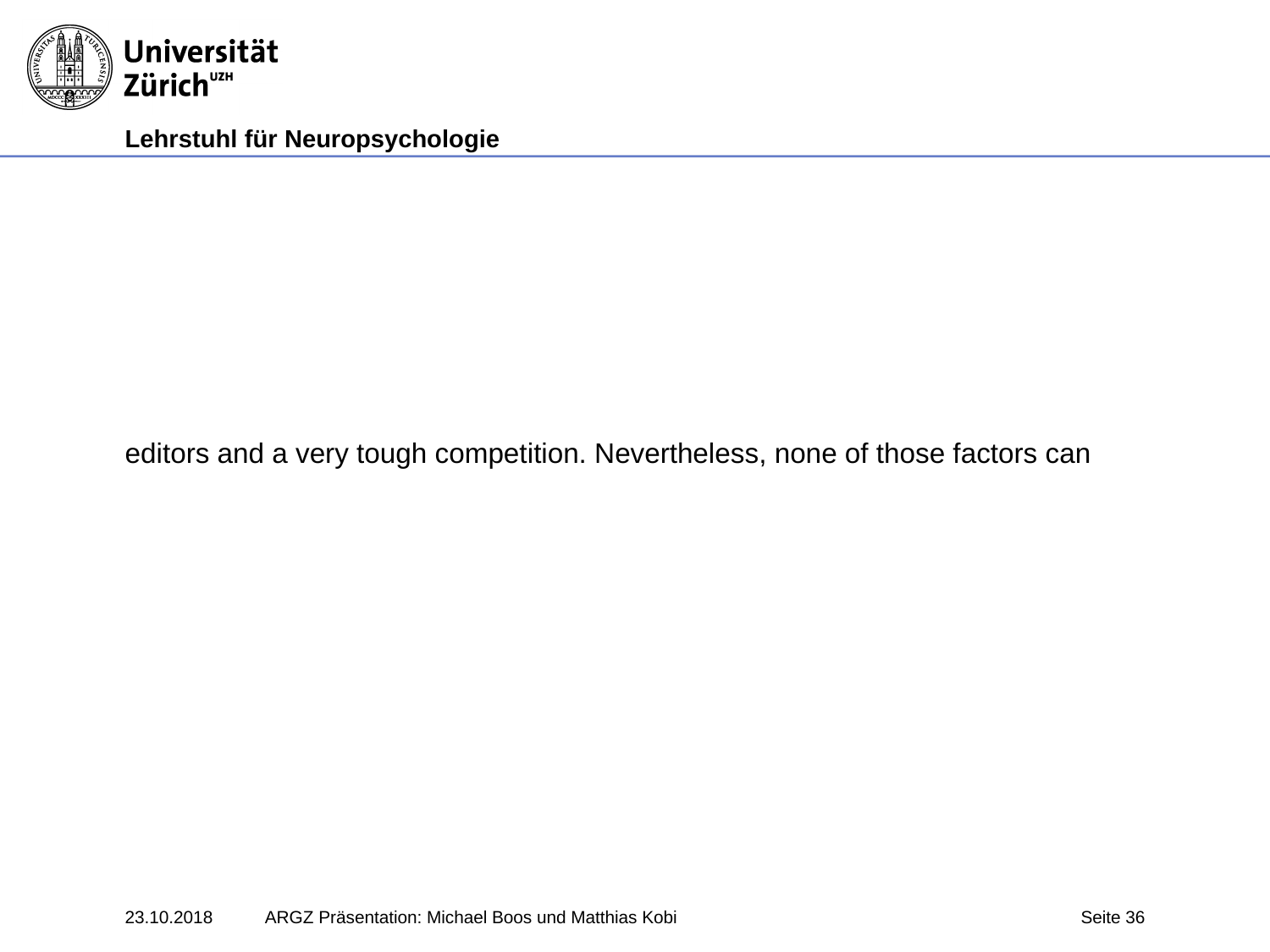

editors and a very tough competition. Nevertheless, none of those factors can
23.10.2018
ARGZ Präsentation: Michael Boos und Matthias Kobi
Seite 36